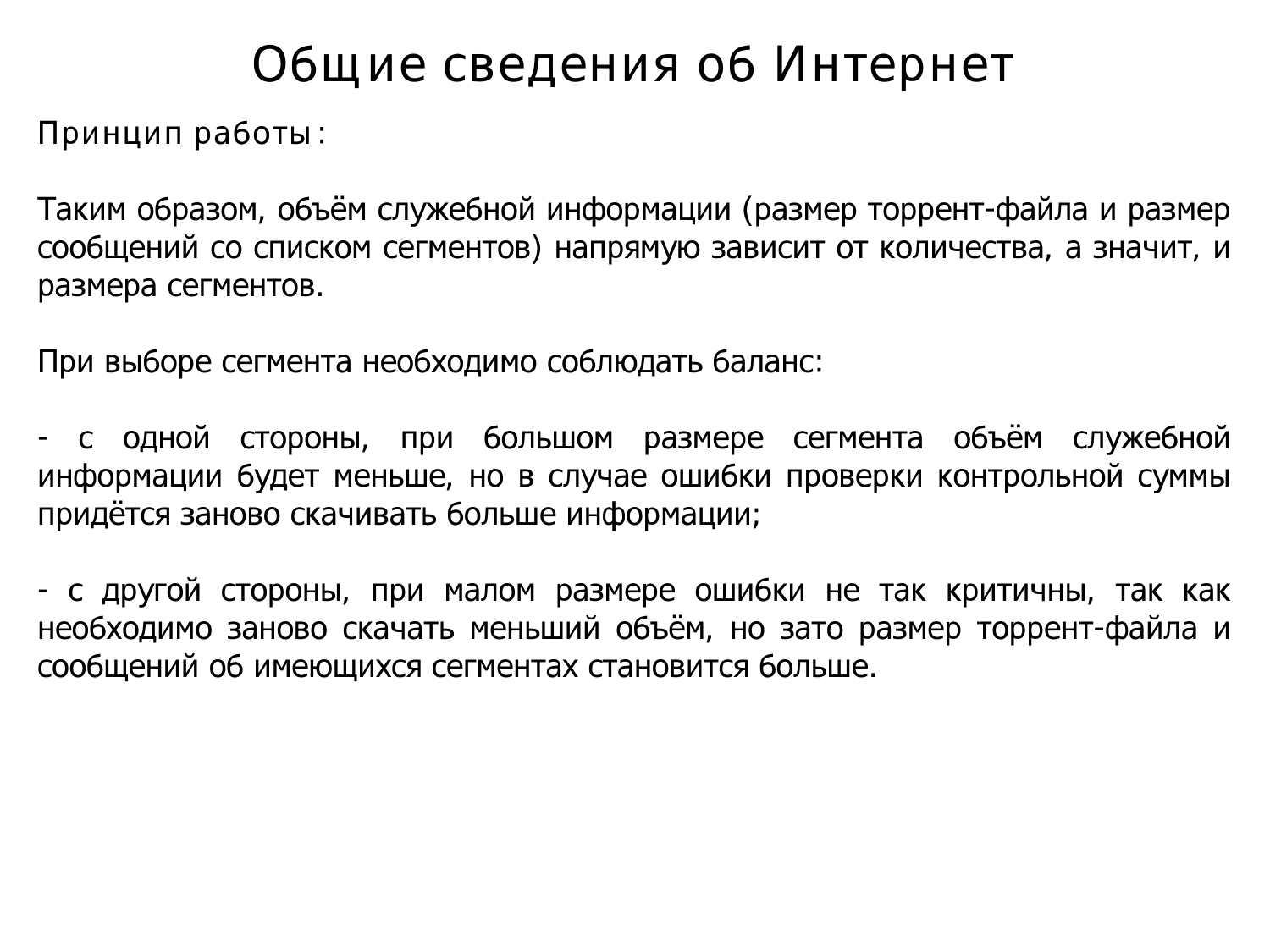

Общие сведения об Интернет
Принцип работы:

Таким образом, объём служебной информации (размер торрент-файла и размер сообщений со списком сегментов) напрямую зависит от количества, а значит, и размера сегментов.

При выборе сегмента необходимо соблюдать баланс:

- с одной стороны, при большом размере сегмента объём служебной информации будет меньше, но в случае ошибки проверки контрольной суммы придётся заново скачивать больше информации;

- с другой стороны, при малом размере ошибки не так критичны, так как необходимо заново скачать меньший объём, но зато размер торрент-файла и сообщений об имеющихся сегментах становится больше.